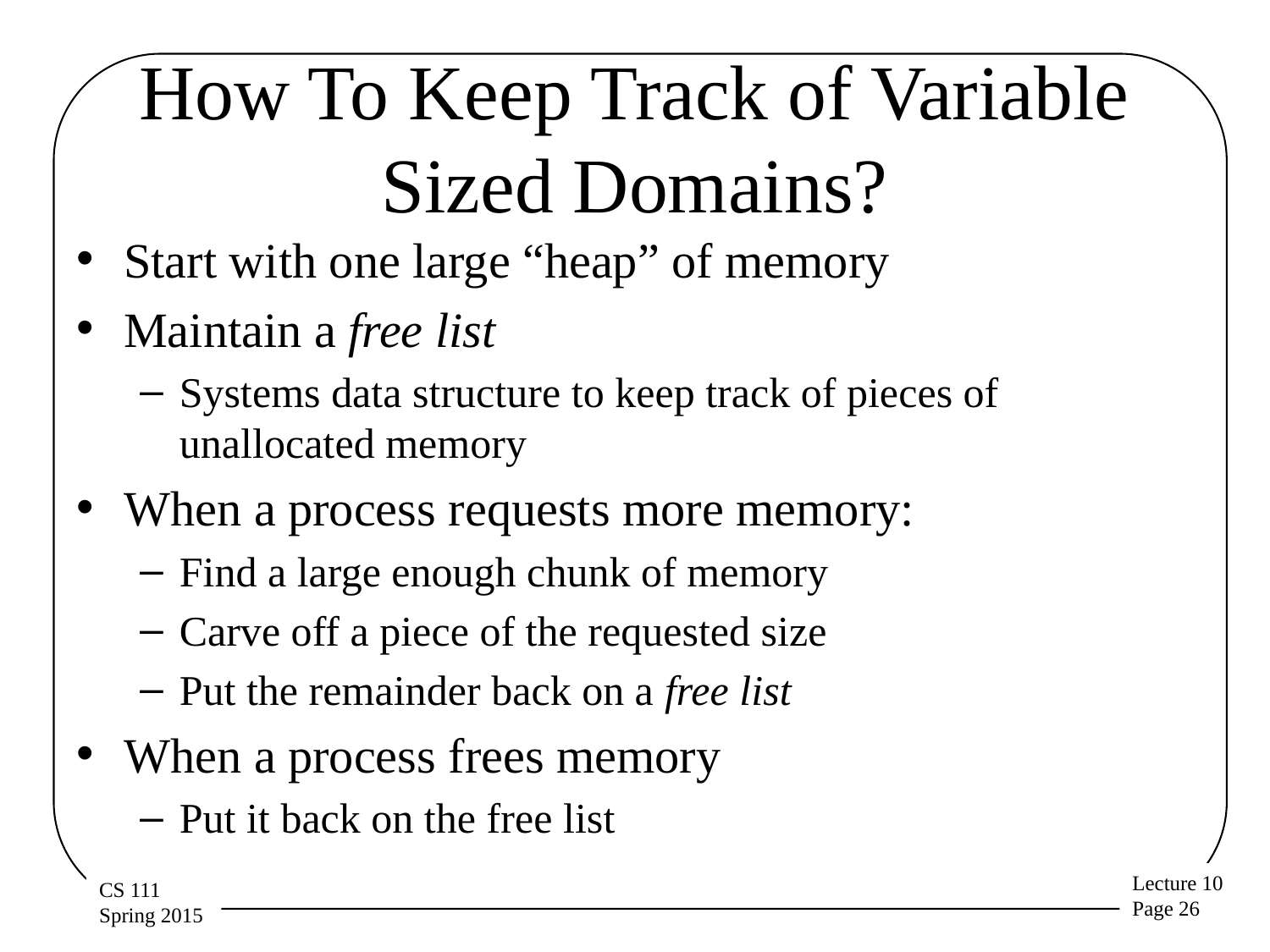

# How To Keep Track of Variable Sized Domains?
Start with one large “heap” of memory
Maintain a free list
Systems data structure to keep track of pieces of unallocated memory
When a process requests more memory:
Find a large enough chunk of memory
Carve off a piece of the requested size
Put the remainder back on a free list
When a process frees memory
Put it back on the free list